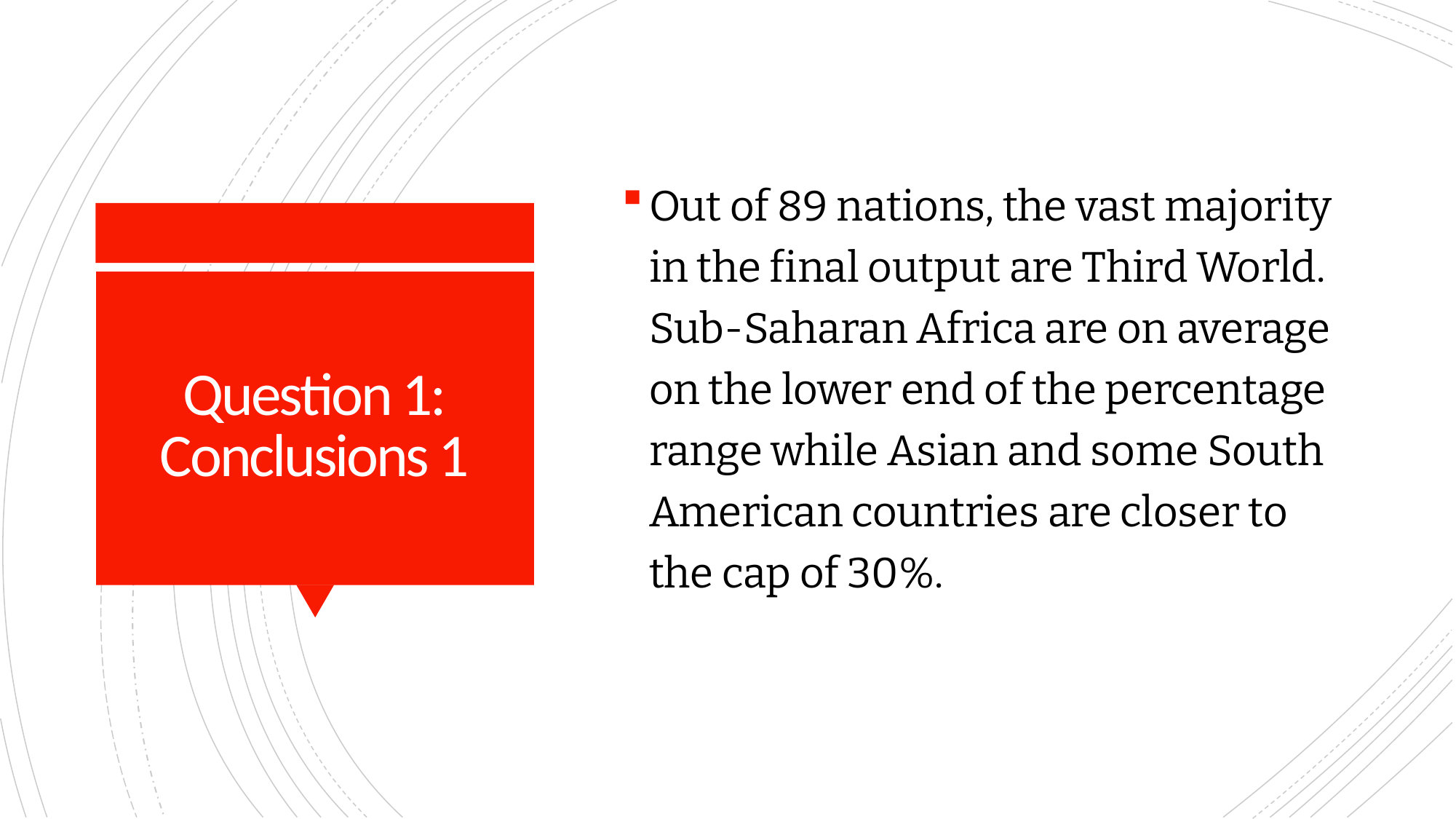

Out of 89 nations, the vast majority in the final output are Third World. Sub-Saharan Africa are on average on the lower end of the percentage range while Asian and some South American countries are closer to the cap of 30%.

# Question 1: Conclusions 1